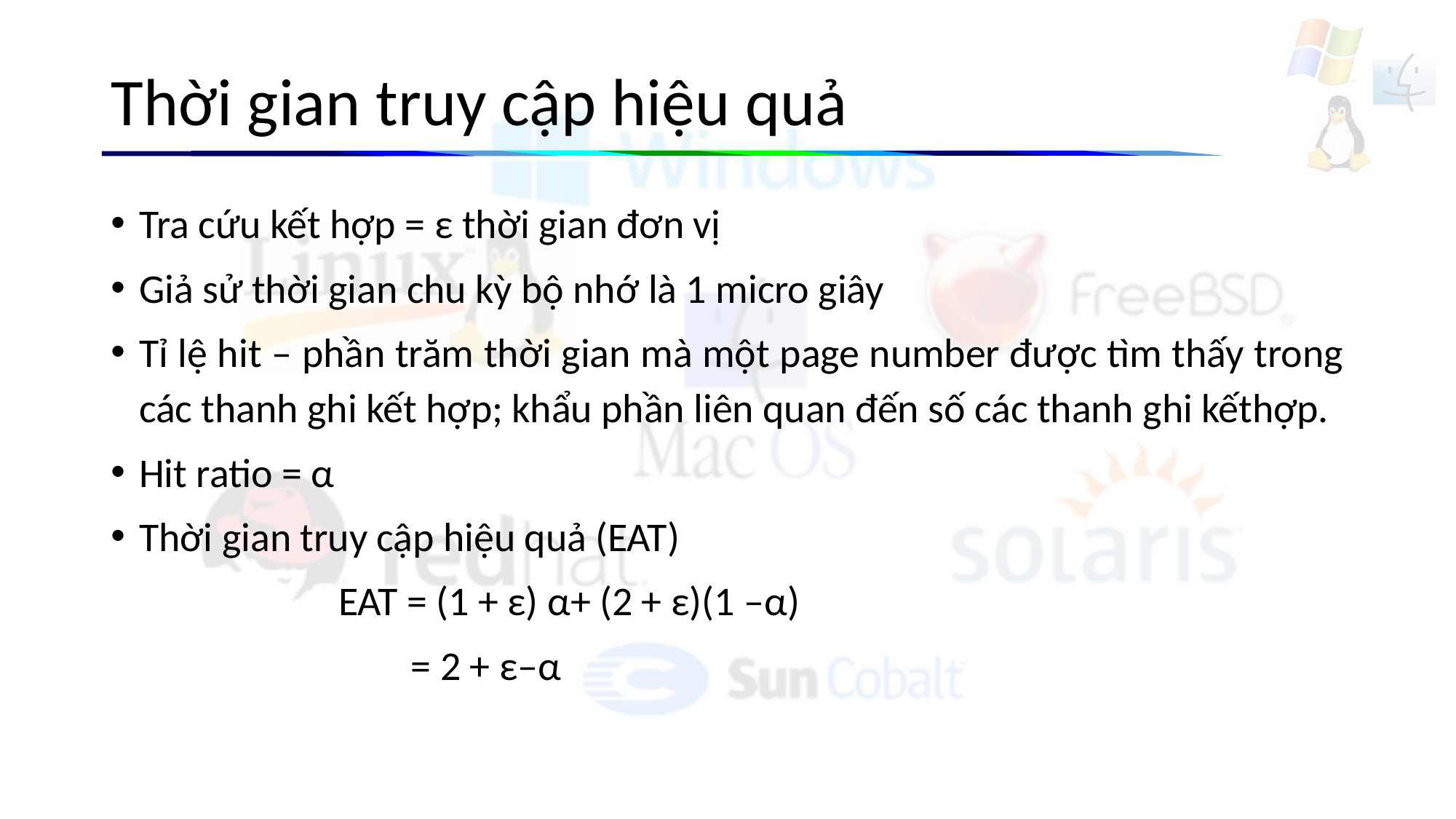

# Thời gian truy cập hiệu quả
Tra cứu kết hợp = ε thời gian đơn vị
Giả sử thời gian chu kỳ bộ nhớ là 1 micro giây
Tỉ lệ hit – phần trăm thời gian mà một page number được tìm thấy trong các thanh ghi kết hợp; khẩu phần liên quan đến số các thanh ghi kếthợp.
Hit ratio = α
Thời gian truy cập hiệu quả (EAT)
                         EAT = (1 + ε) α+ (2 + ε)(1 –α)
                                 = 2 + ε–α